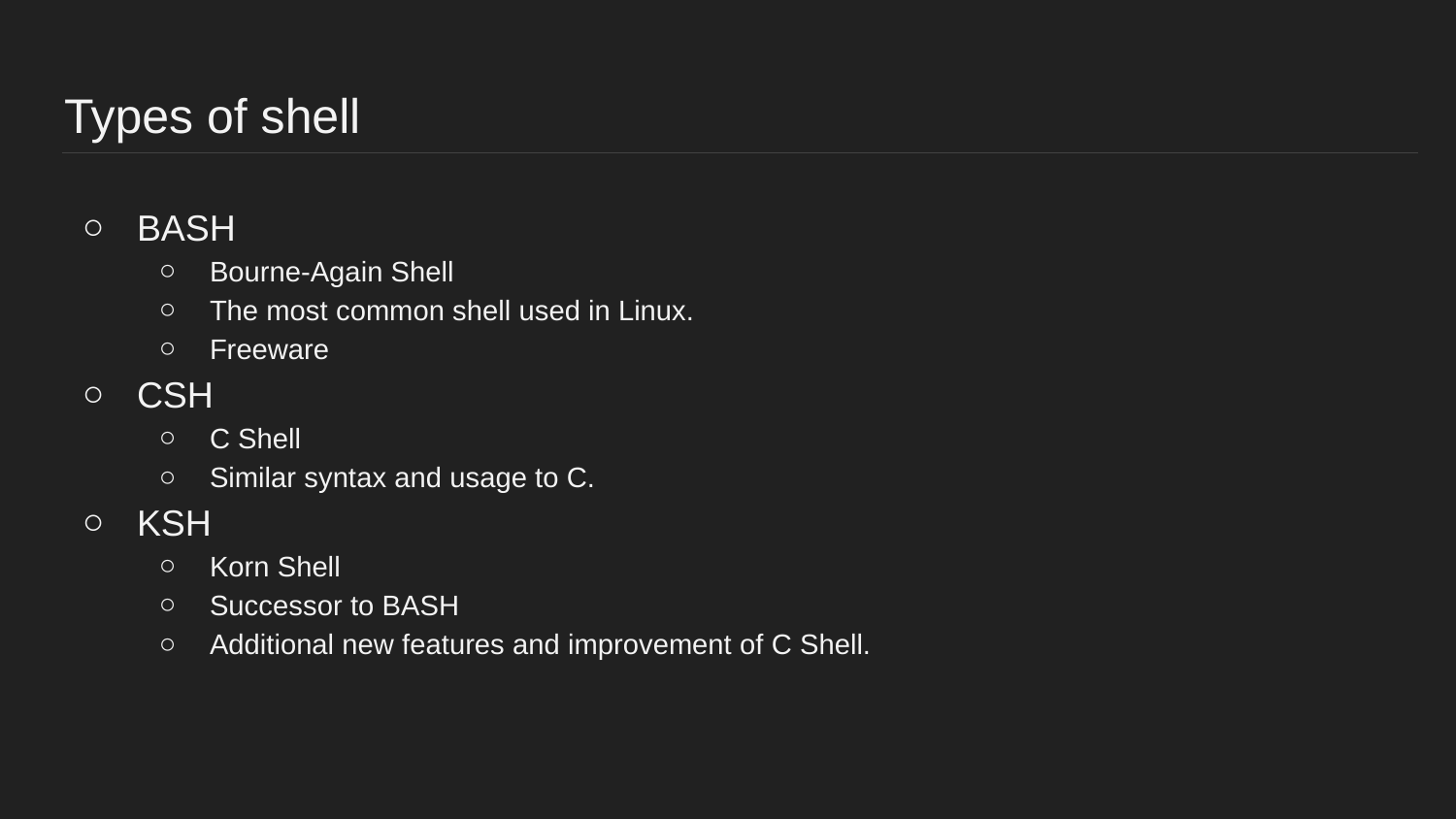

# Types of shell
BASH
Bourne-Again Shell
The most common shell used in Linux.
Freeware
CSH
C Shell
Similar syntax and usage to C.
KSH
Korn Shell
Successor to BASH
Additional new features and improvement of C Shell.